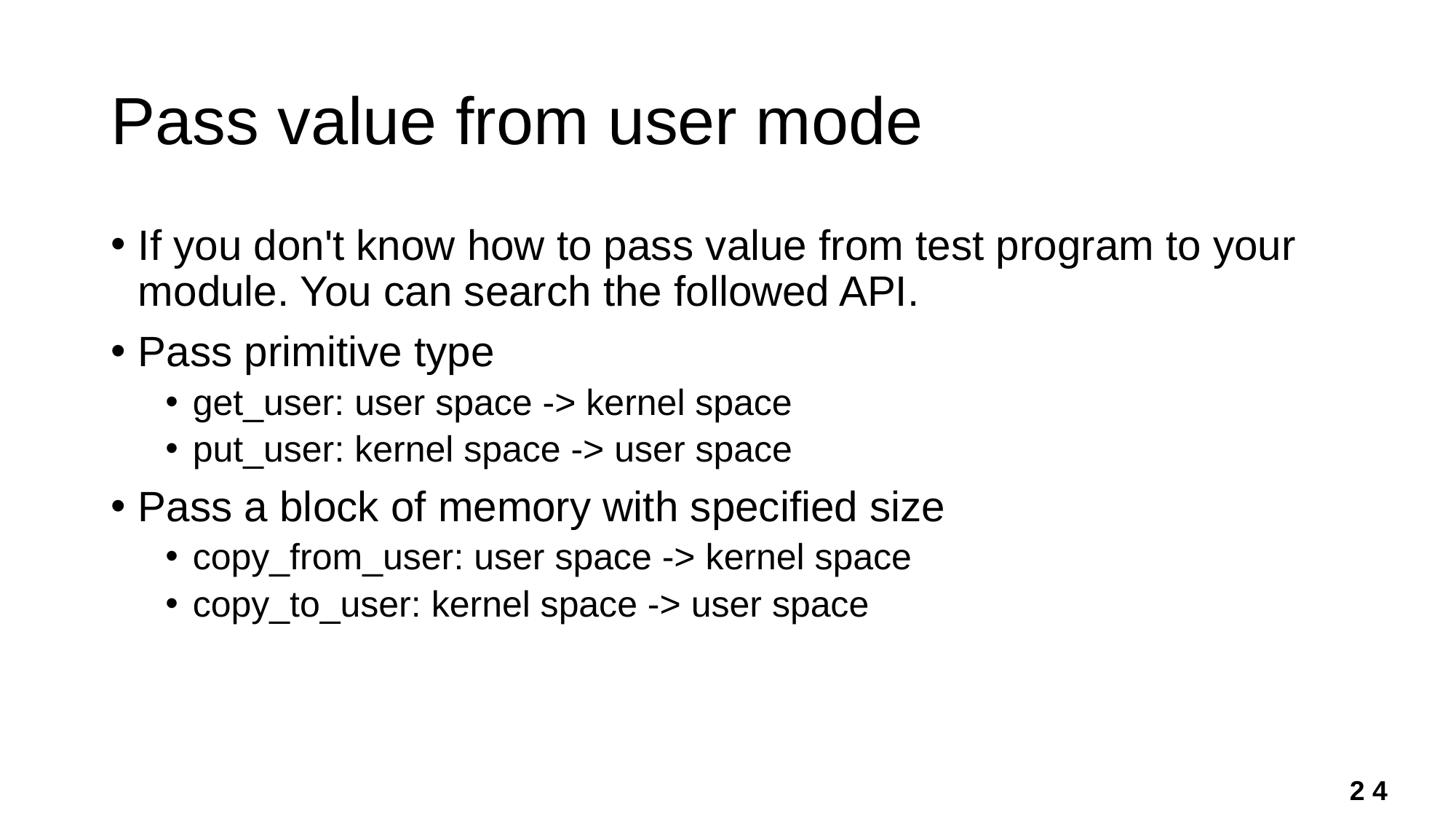

# Pass value from user mode
If you don't know how to pass value from test program to your module. You can search the followed API.
Pass primitive type
get_user: user space -> kernel space
put_user: kernel space -> user space
Pass a block of memory with specified size
copy_from_user: user space -> kernel space
copy_to_user: kernel space -> user space

2 4